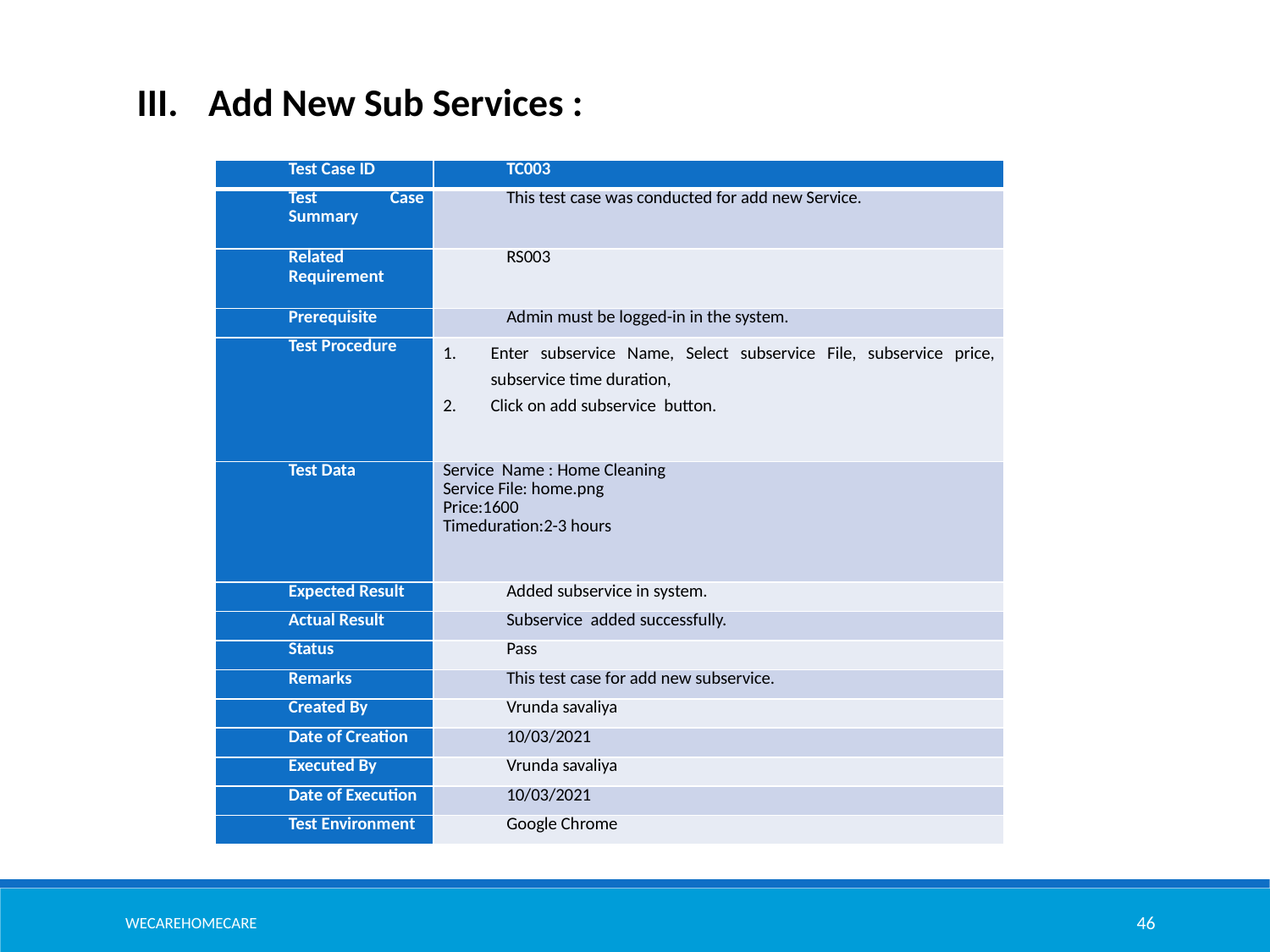

Add New Sub Services :
| Test Case ID | TC003 |
| --- | --- |
| Test Case Summary | This test case was conducted for add new Service. |
| Related Requirement | RS003 |
| Prerequisite | Admin must be logged-in in the system. |
| Test Procedure | Enter subservice Name, Select subservice File, subservice price, subservice time duration, Click on add subservice button. |
| Test Data | Service Name : Home Cleaning Service File: home.png Price:1600 Timeduration:2-3 hours |
| Expected Result | Added subservice in system. |
| Actual Result | Subservice added successfully. |
| Status | Pass |
| Remarks | This test case for add new subservice. |
| Created By | Vrunda savaliya |
| Date of Creation | 10/03/2021 |
| Executed By | Vrunda savaliya |
| Date of Execution | 10/03/2021 |
| Test Environment | Google Chrome |
Wecarehomecare
46